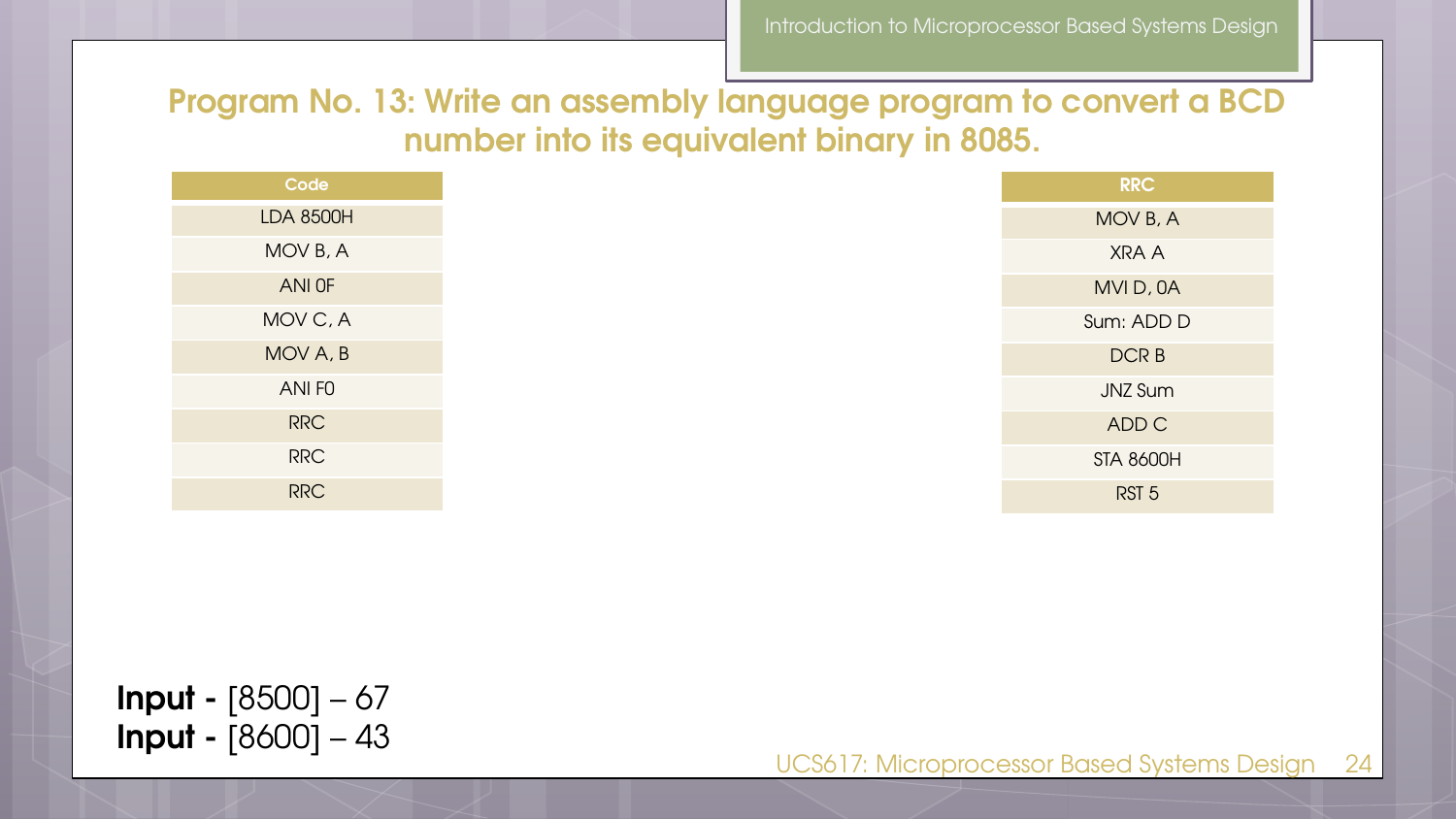

Introduction to Microprocessor Based Systems Design
Program No. 13: Write an assembly language program to convert a BCD number into its equivalent binary in 8085.

| RRC |
| --- |
| MOV B, A |
| XRA A |
| MVI D, 0A |
| Sum: ADD D |
| DCR B |
| JNZ Sum |
| ADD C |
| STA 8600H |
| RST 5 |
| Code |
| --- |
| LDA 8500H |
| MOV B, A |
| ANI 0F |
| MOV C, A |
| MOV A, B |
| ANI F0 |
| RRC |
| RRC |
| RRC |
Input - [8500] – 67
Input - [8600] – 43
UCS617: Microprocessor Based Systems Design
24